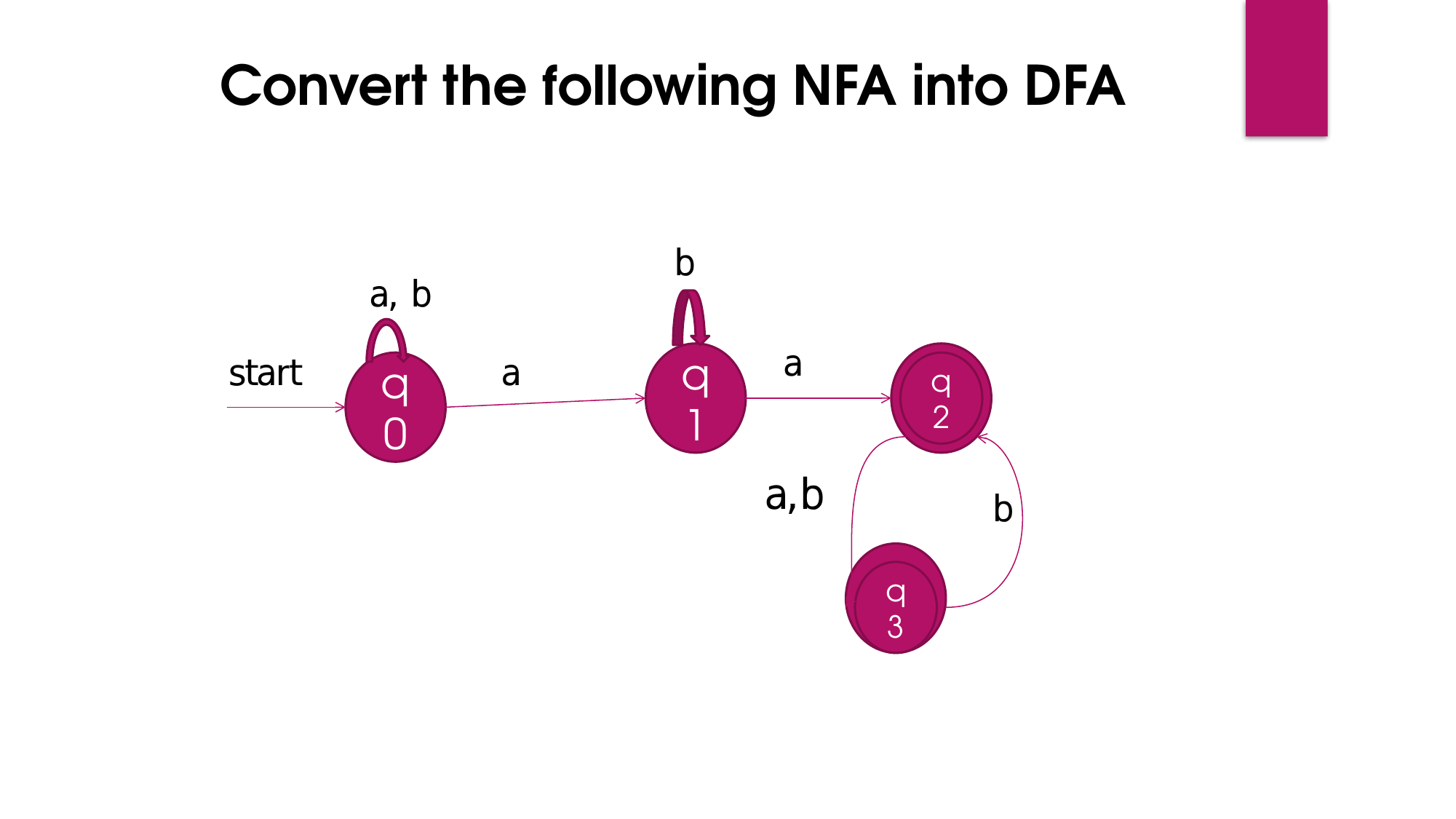

Convert the following NFA into DFA

b
a, b

a
q1

start
a
q0
q2
a,b
b

q3